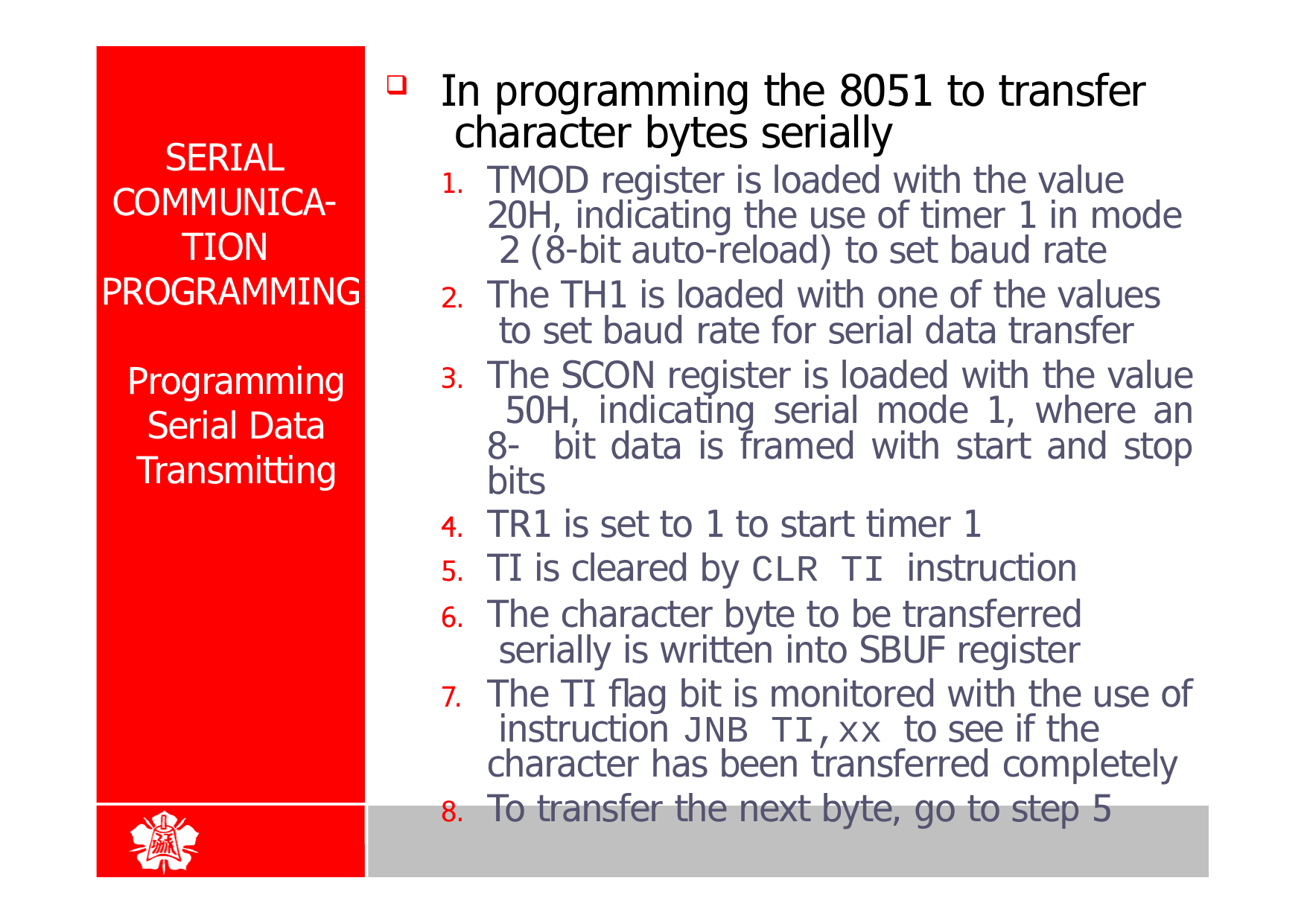

In programming the 8051 to transfer  character bytes serially
SERIAL  COMMUNICA-  TION  PROGRAMMING
TMOD register is loaded with the value  20H, indicating the use of timer 1 in mode  2 (8-bit auto-reload) to set baud rate
The TH1 is loaded with one of the values  to set baud rate for serial data transfer
The SCON register is loaded with the value  50H, indicating serial mode 1, where an 8-  bit data is framed with start and stop bits
TR1 is set to 1 to start timer 1
TI is cleared by CLR TI instruction
The character byte to be transferred  serially is written into SBUF register
The TI flag bit is monitored with the use of  instruction JNB TI,xx to see if the  character has been transferred completely
To transfer the next byte, go to step 5
Programming  Serial Data  Transmitting